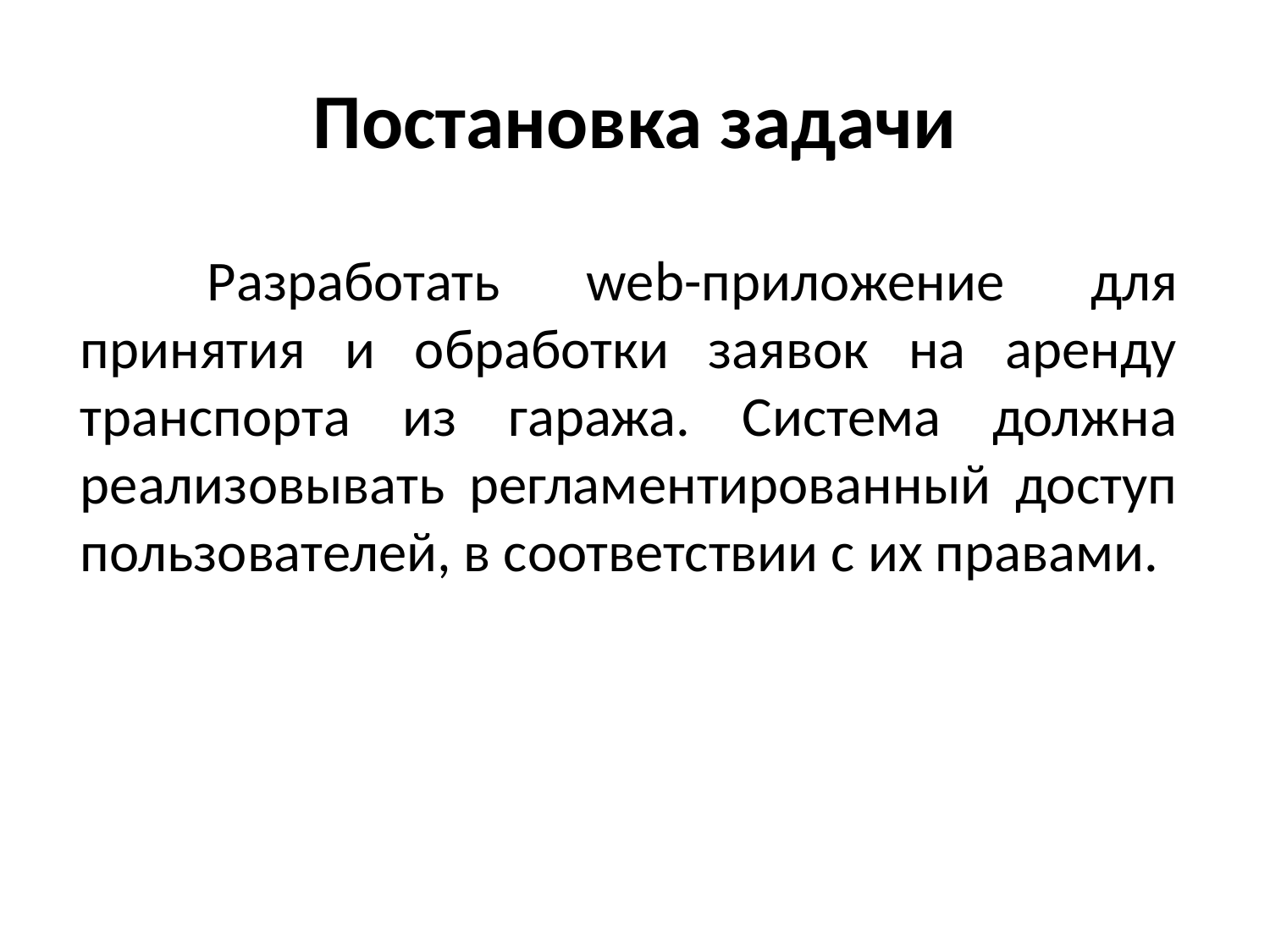

# Постановка задачи
		Разработать web-приложение для принятия и обработки заявок на аренду транспорта из гаража. Система должна реализовывать регламентированный доступ пользователей, в соответствии с их правами.